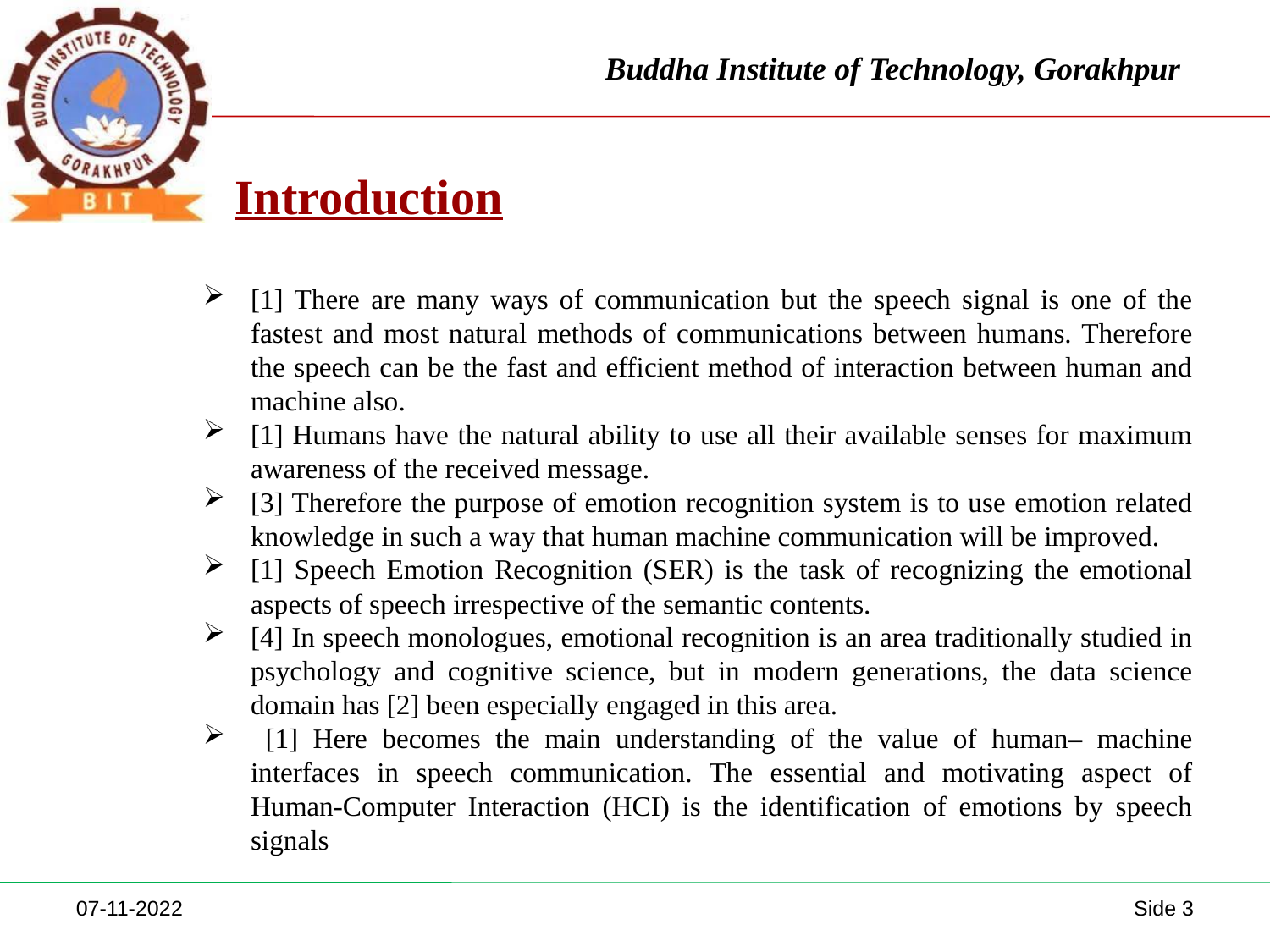

Introduction
|  |
| --- |
|  |
|  |
|  |
|  |
|  |
|  |
| --- |
|  |
|  |
|  |
|  |
|  |
[1] There are many ways of communication but the speech signal is one of the fastest and most natural methods of communications between humans. Therefore the speech can be the fast and efficient method of interaction between human and machine also.
[1] Humans have the natural ability to use all their available senses for maximum awareness of the received message.
[3] Therefore the purpose of emotion recognition system is to use emotion related knowledge in such a way that human machine communication will be improved.
[1] Speech Emotion Recognition (SER) is the task of recognizing the emotional aspects of speech irrespective of the semantic contents.
[4] In speech monologues, emotional recognition is an area traditionally studied in psychology and cognitive science, but in modern generations, the data science domain has [2] been especially engaged in this area.
 [1] Here becomes the main understanding of the value of human– machine interfaces in speech communication. The essential and motivating aspect of Human-Computer Interaction (HCI) is the identification of emotions by speech signals
|  |
| --- |
|  |
|  |
|  |
|  |
|  |